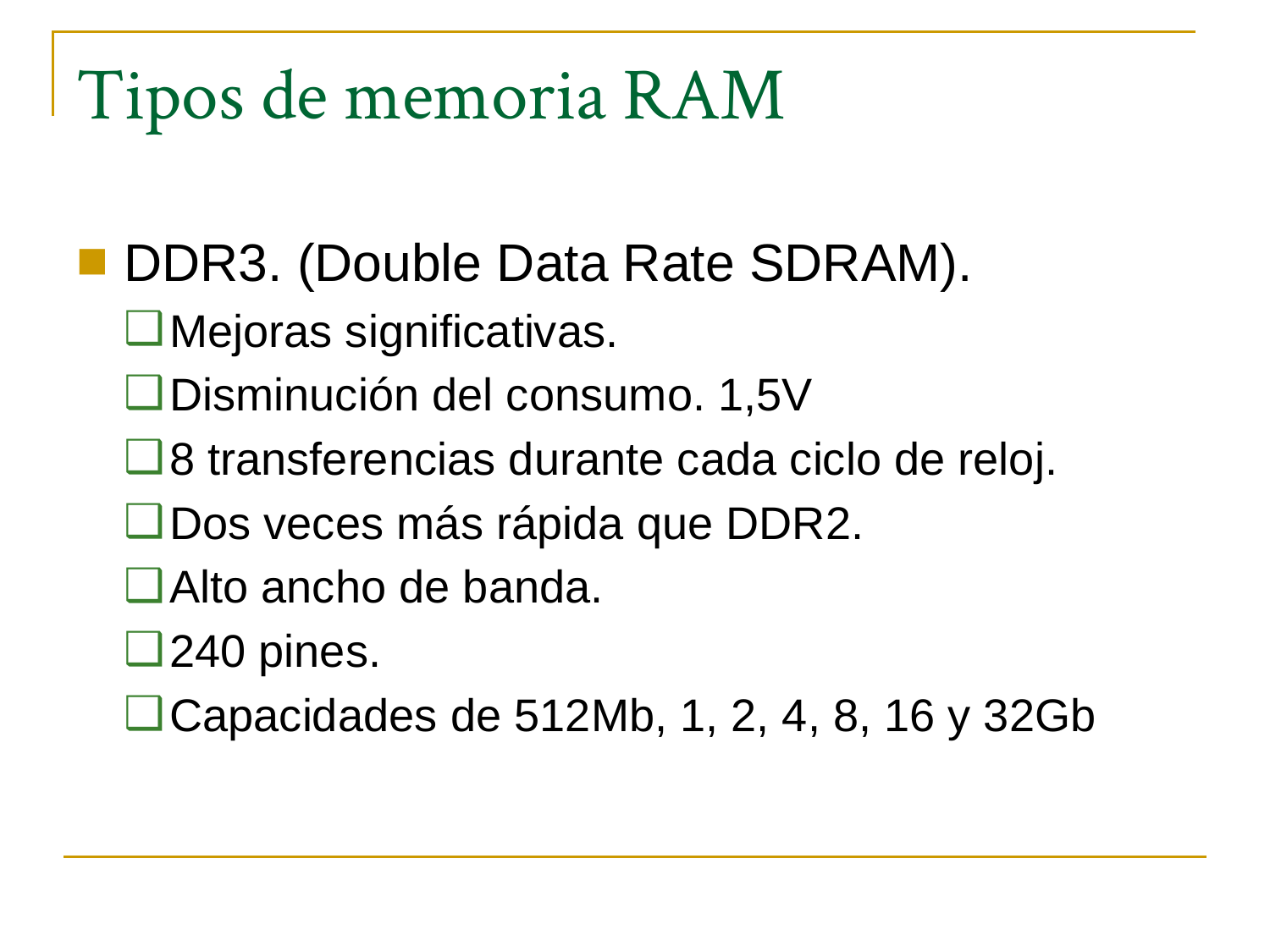

# Tipos de memoria RAM
DDR3. (Double Data Rate SDRAM).
Mejoras significativas.
Disminución del consumo. 1,5V
8 transferencias durante cada ciclo de reloj.
Dos veces más rápida que DDR2.
Alto ancho de banda.
240 pines.
Capacidades de 512Mb, 1, 2, 4, 8, 16 y 32Gb